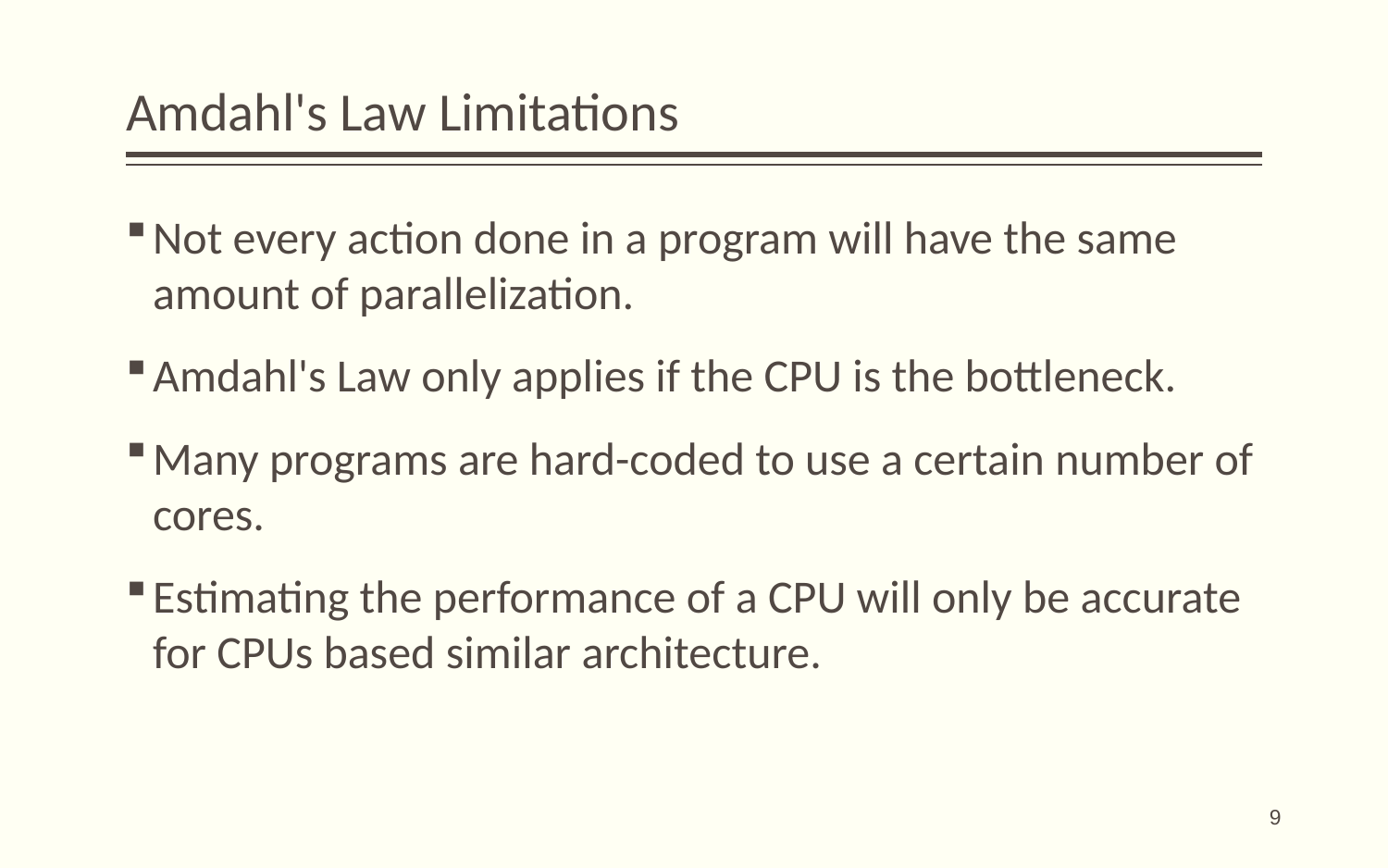

# Amdahl's Law Limitations
Not every action done in a program will have the same amount of parallelization.
Amdahl's Law only applies if the CPU is the bottleneck.
Many programs are hard-coded to use a certain number of cores.
Estimating the performance of a CPU will only be accurate for CPUs based similar architecture.